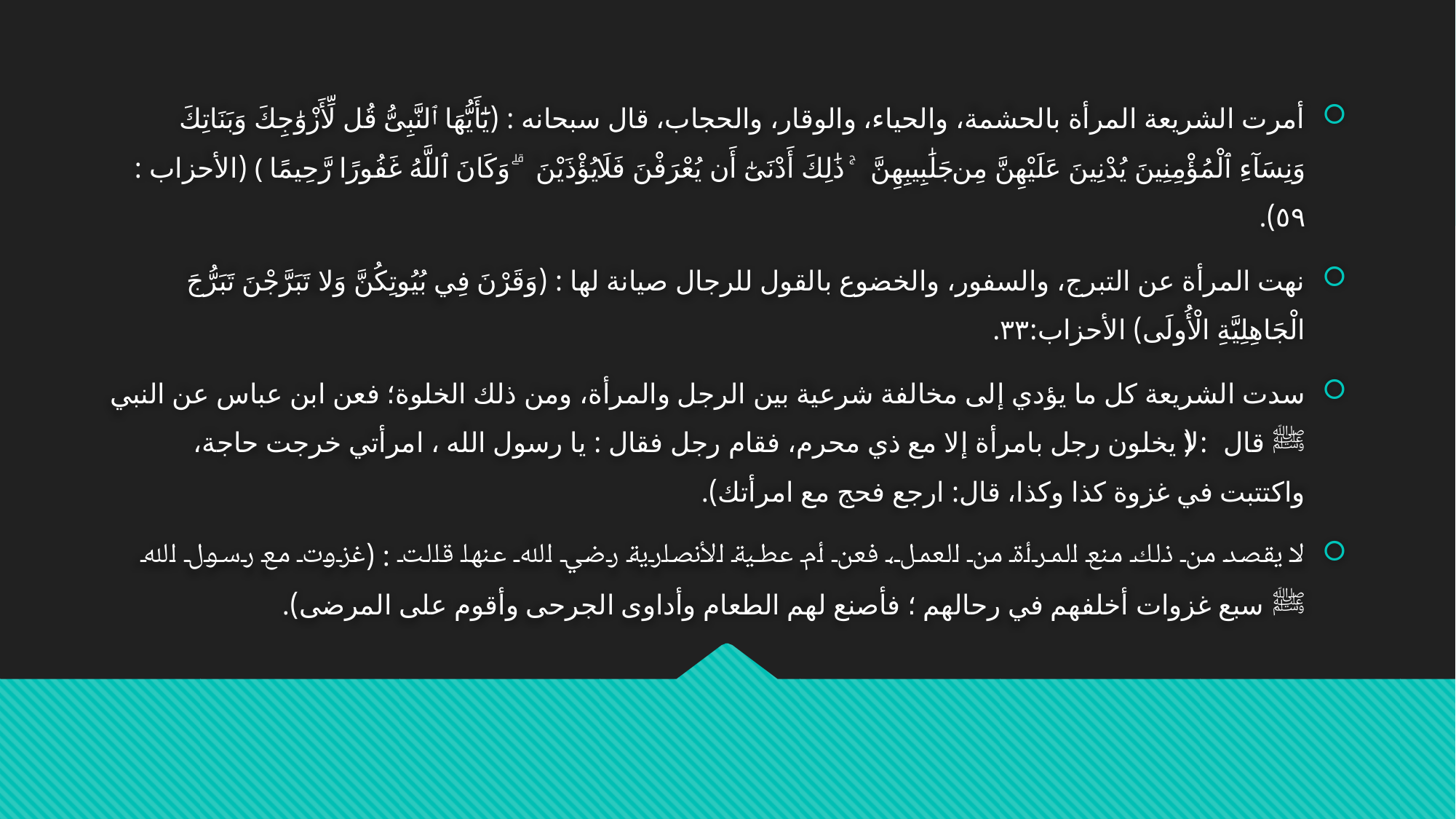

أمرت الشريعة المرأة بالحشمة، والحياء، والوقار، والحجاب، قال سبحانه : (يَٰٓأَيُّهَا ٱلنَّبِىُّ قُل لِّأَزْوَٰجِكَ وَبَنَاتِكَ وَنِسَآءِ ٱلْمُؤْمِنِينَ يُدْنِينَ عَلَيْهِنَّ مِن جَلَٰبِيبِهِنَّ ۚ ذَٰلِكَ أَدْنَىٰٓ أَن يُعْرَفْنَ فَلَا يُؤْذَيْنَ ۗ وَكَانَ ٱللَّهُ غَفُورًا رَّحِيمًا ﴾ (الأحزاب : ٥٩).
نهت المرأة عن التبرج، والسفور، والخضوع بالقول للرجال صيانة لها : (وَقَرْنَ فِي بُيُوتِكُنَّ وَلا تَبَرَّجْنَ تَبَرُّجَ الْجَاهِلِيَّةِ الْأُولَى) الأحزاب:٣٣.
سدت الشريعة كل ما يؤدي إلى مخالفة شرعية بين الرجل والمرأة، ومن ذلك الخلوة؛ فعن ابن عباس عن النبي ﷺ قال: (لا يخلون رجل بامرأة إلا مع ذي محرم، فقام رجل فقال : يا رسول الله ، امرأتي خرجت حاجة، واكتتبت في غزوة كذا وكذا، قال: ارجع فحج مع امرأتك).
لا يقصد من ذلك منع المرأة من العمل، فعن أم عطية الأنصارية رضي الله عنها قالت : (غزوت مع رسول اللہ ﷺ سبع غزوات أخلفهم في رحالهم ؛ فأصنع لهم الطعام وأداوى الجرحى وأقوم على المرضى).